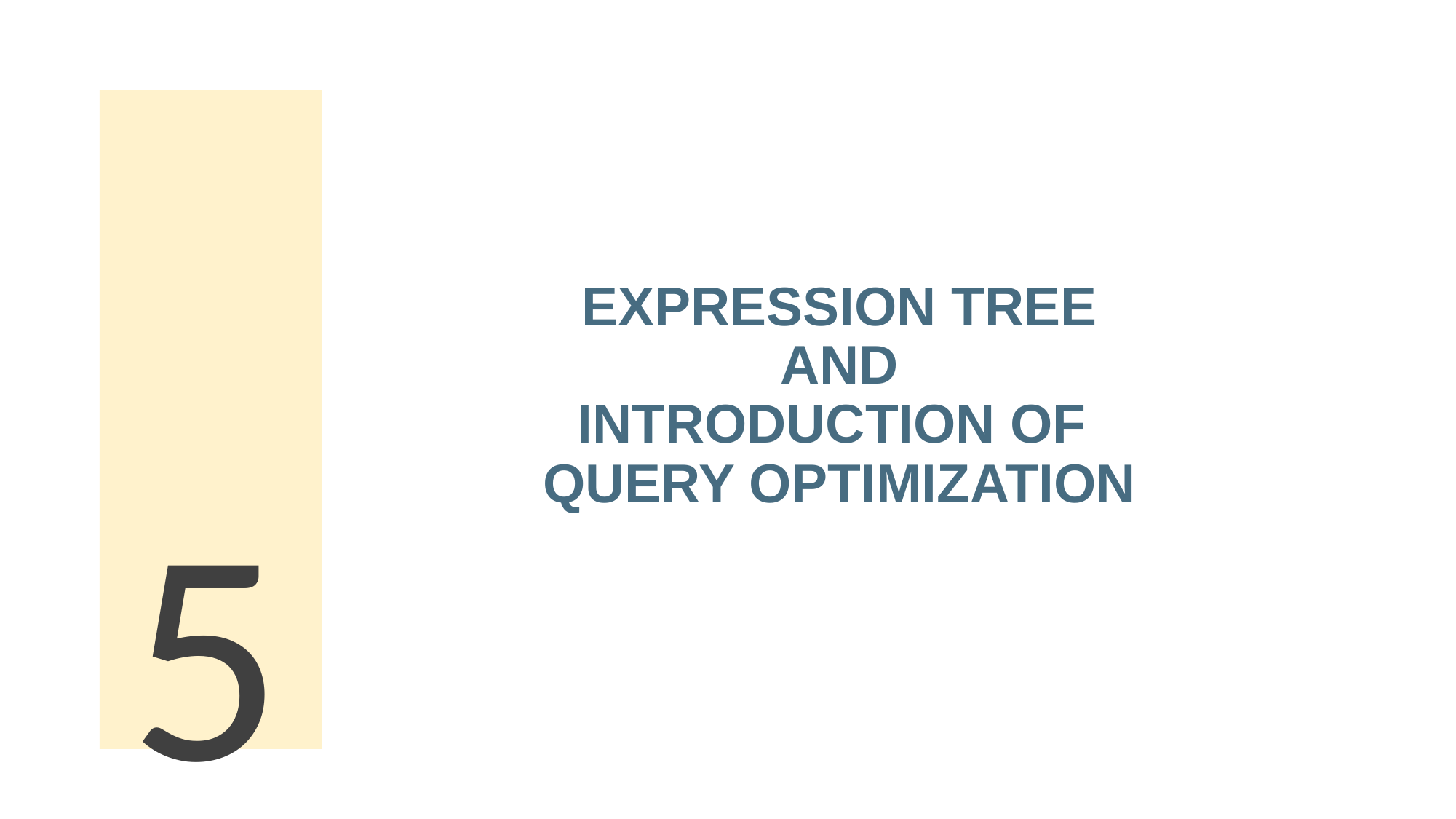

# EXPRESSION TREE AND INTRODUCTION OF QUERY OPTIMIZATION
5